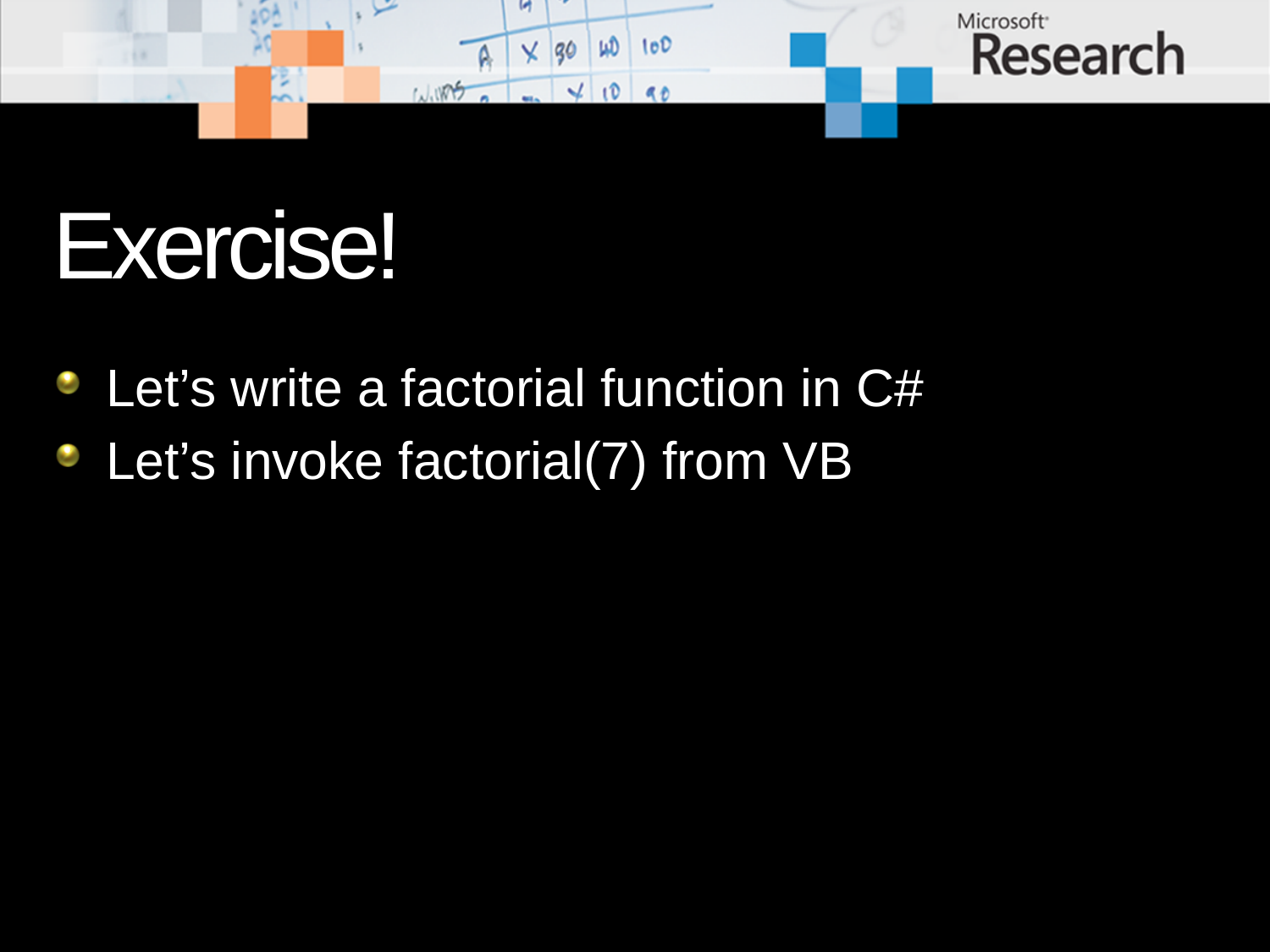

# Exercise!
Let’s write a factorial function in C#
Let’s invoke factorial(7) from VB